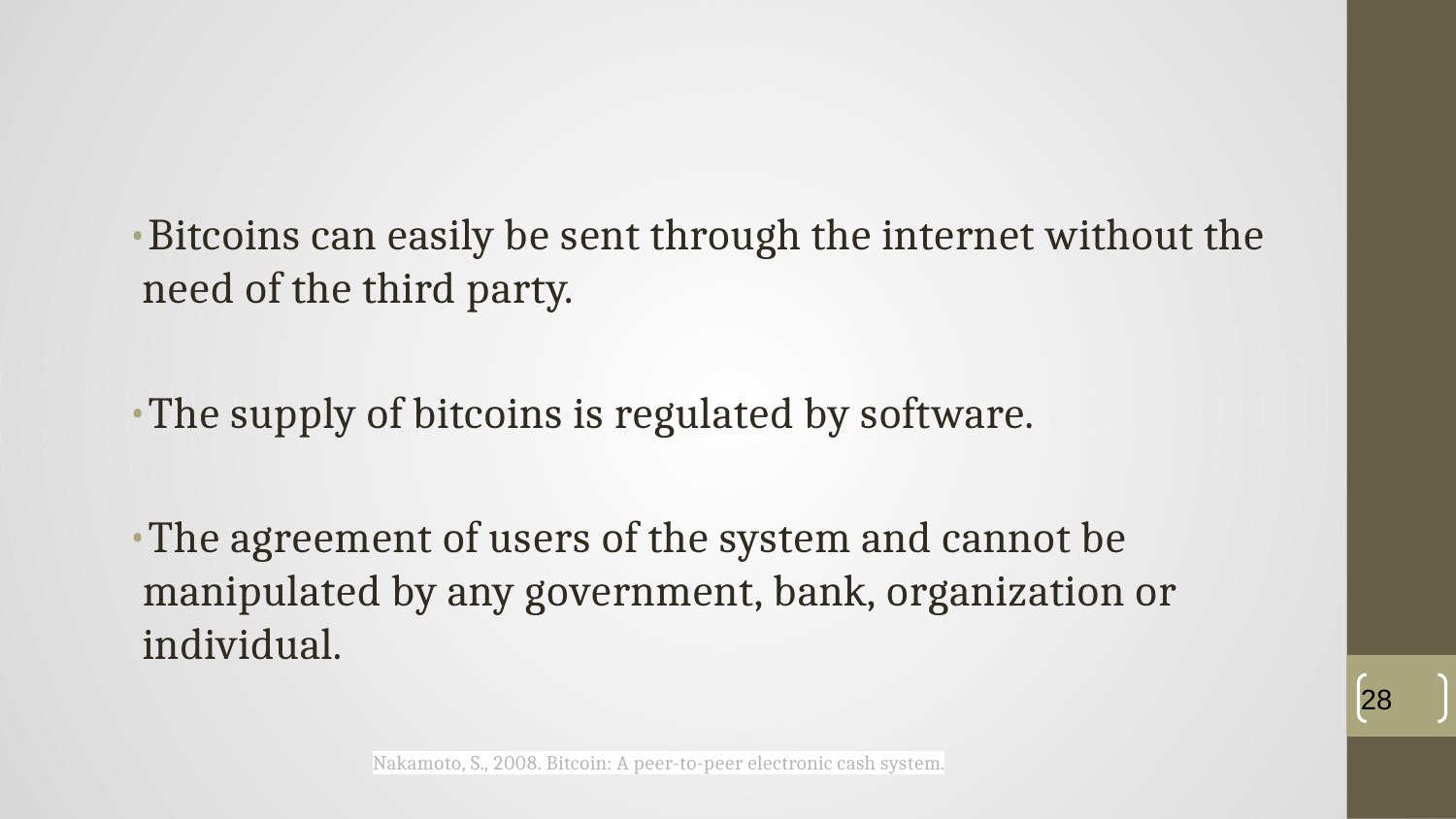

Bitcoins can easily be sent through the internet without the need of the third party.

The supply of bitcoins is regulated by software.

The agreement of users of the system and cannot be manipulated by any government, bank, organization or individual.
28
Nakamoto, S., 2008. Bitcoin: A peer-to-peer electronic cash system.